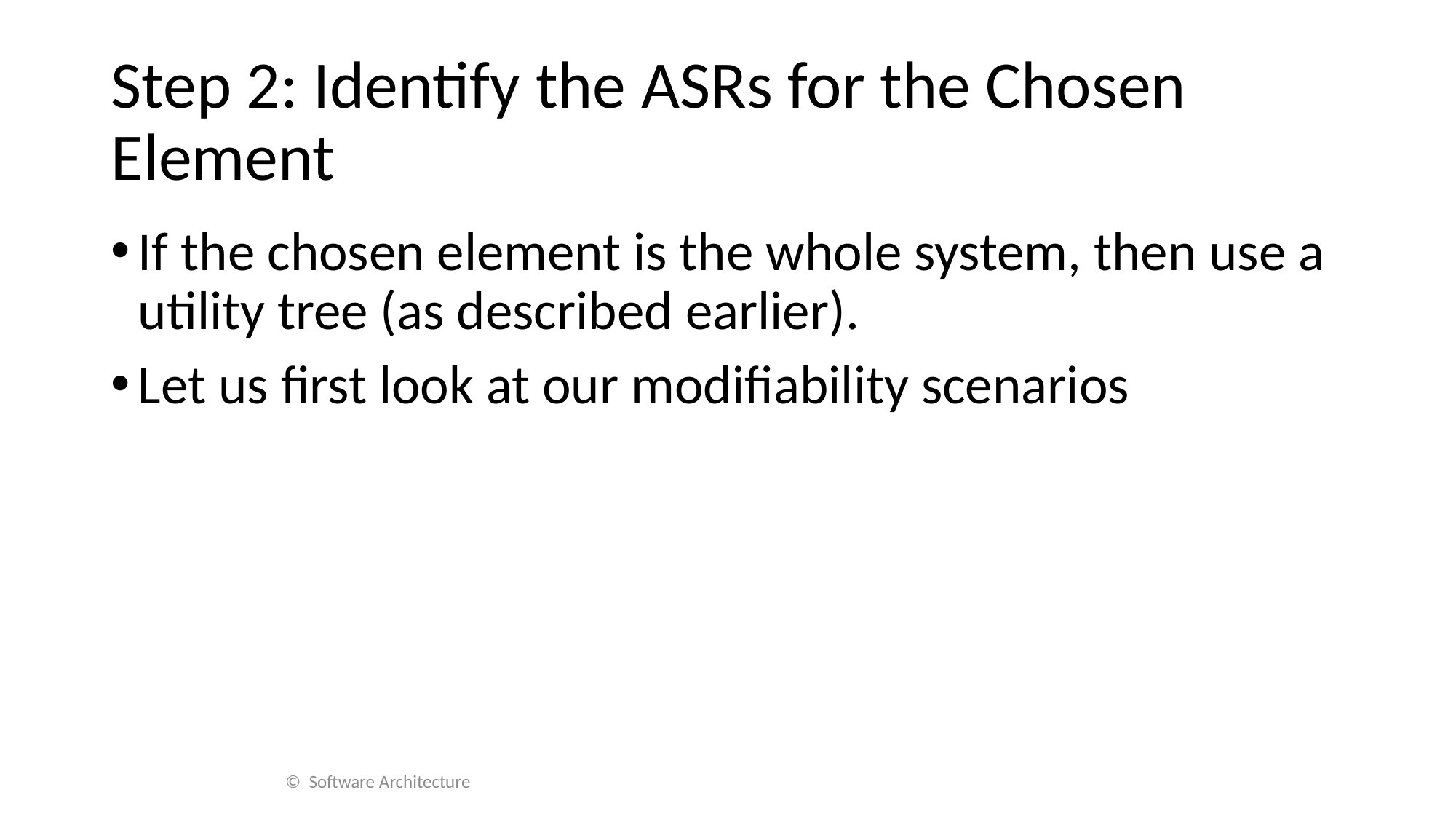

# Step 2: Identify the ASRs for the Chosen Element
If the chosen element is the whole system, then use a utility tree (as described earlier).
Let us first look at our modifiability scenarios
©  Software Architecture